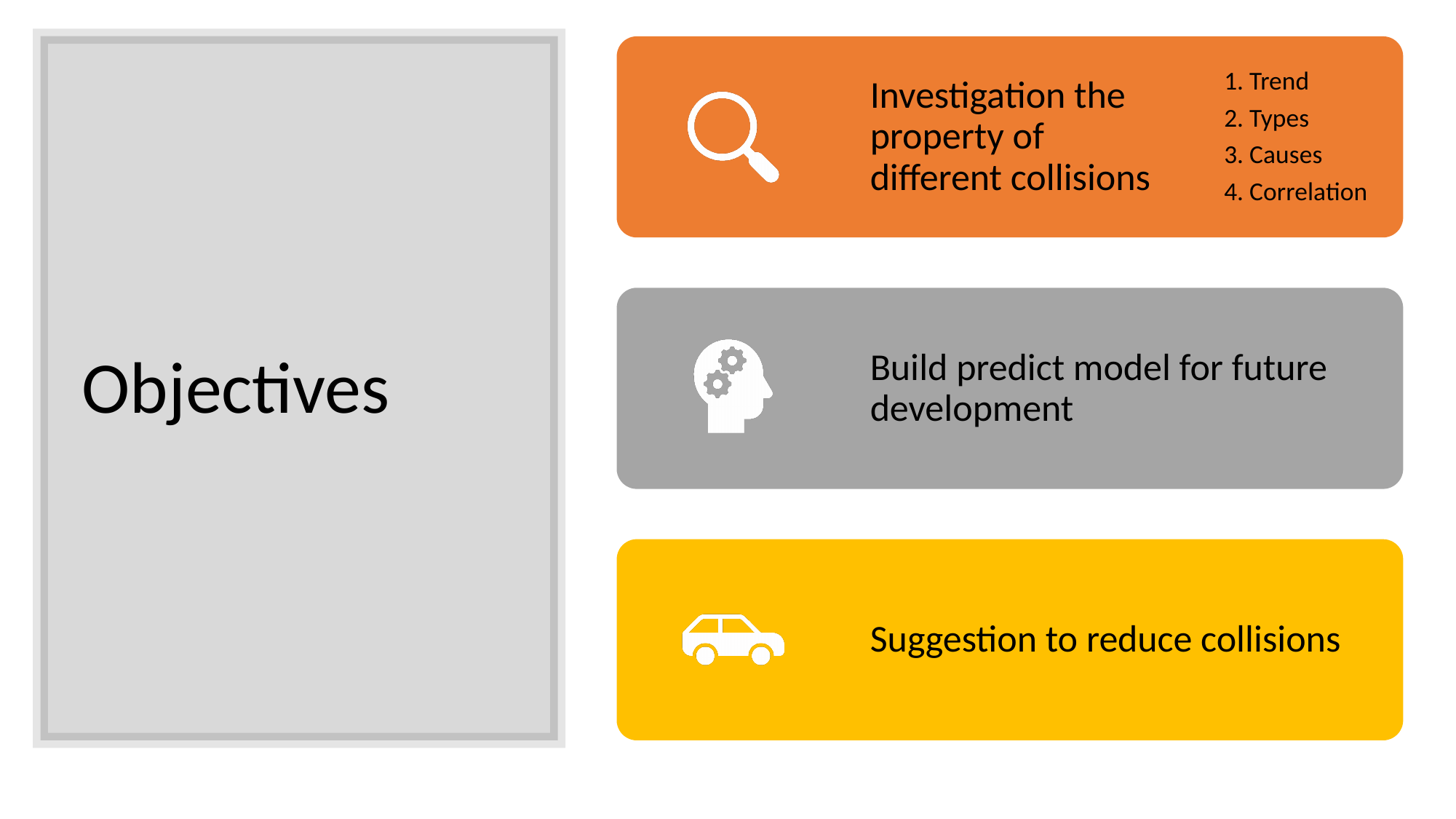

Investigation the property of different collisions
1. Trend
2. Types
3. Causes
4. Correlation
Build predict model for future development
Suggestion to reduce collisions
# Objectives